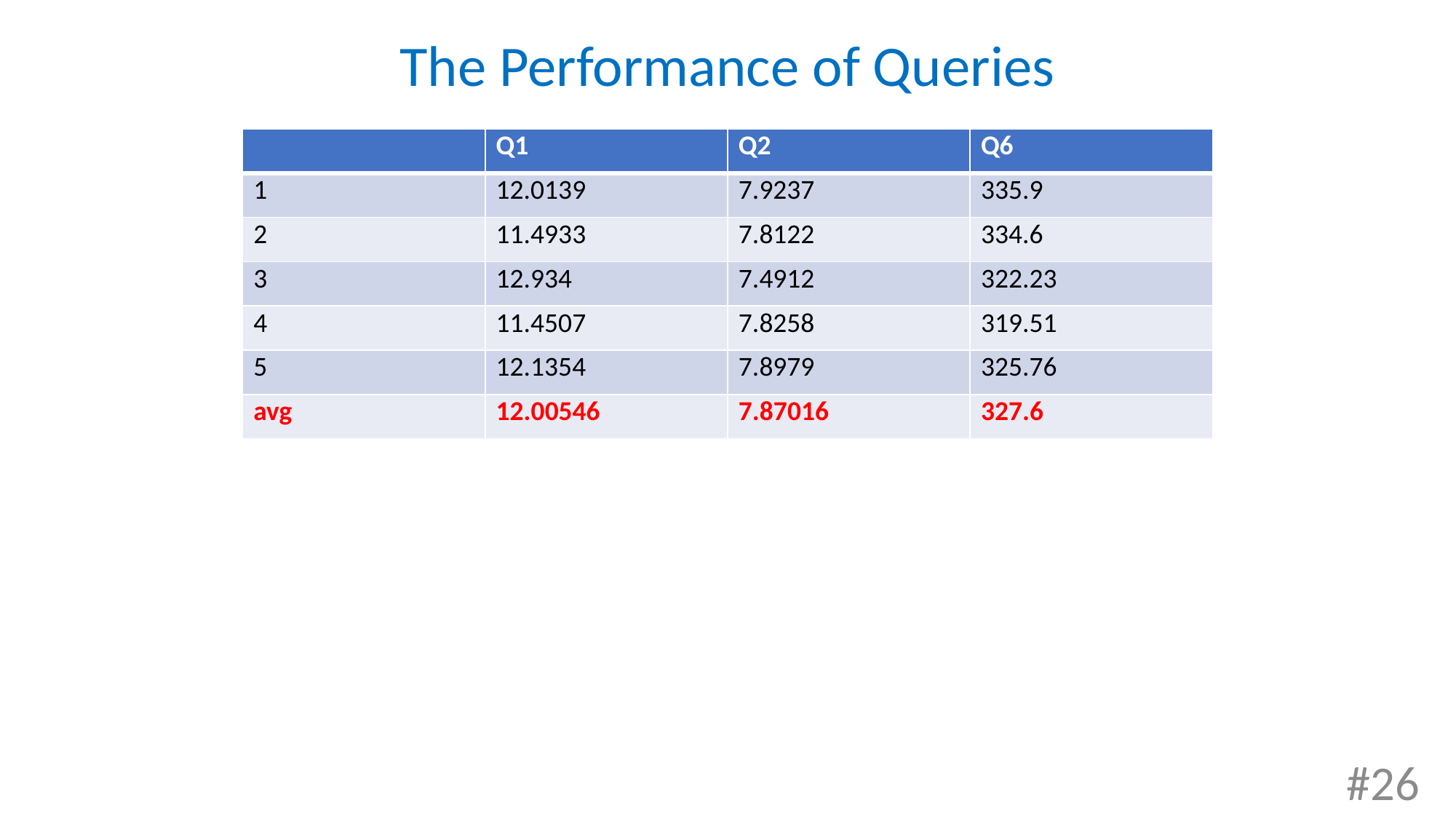

The Performance of Queries
|  | Q1 | Q2 | Q6 |
| --- | --- | --- | --- |
| 1 | 12.0139 | 7.9237 | 335.9 |
| 2 | 11.4933 | 7.8122 | 334.6 |
| 3 | 12.934 | 7.4912 | 322.23 |
| 4 | 11.4507 | 7.8258 | 319.51 |
| 5 | 12.1354 | 7.8979 | 325.76 |
| avg | 12.00546 | 7.87016 | 327.6 |
#26